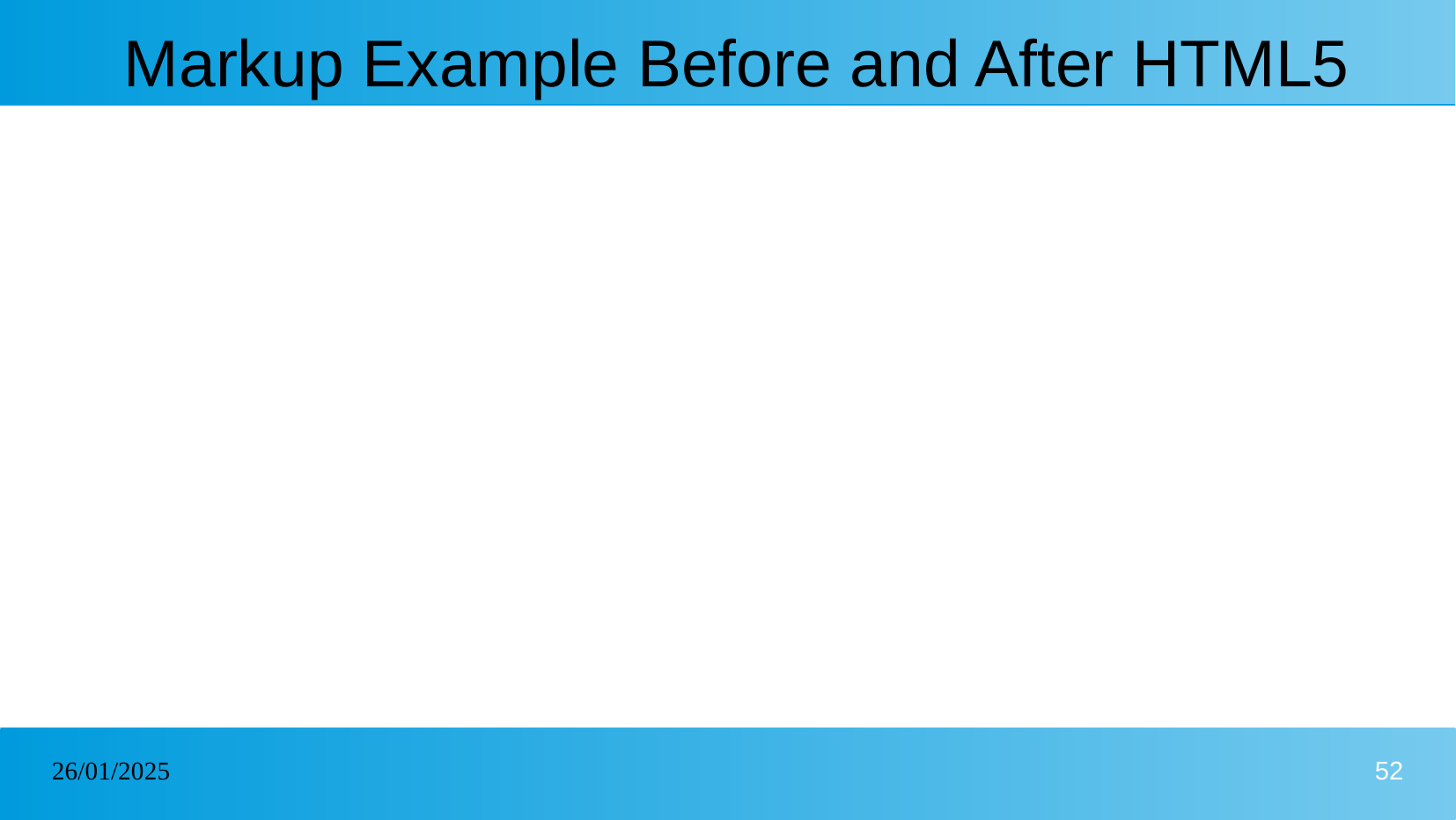

# Markup Example Before and After HTML5

26/01/2025
52